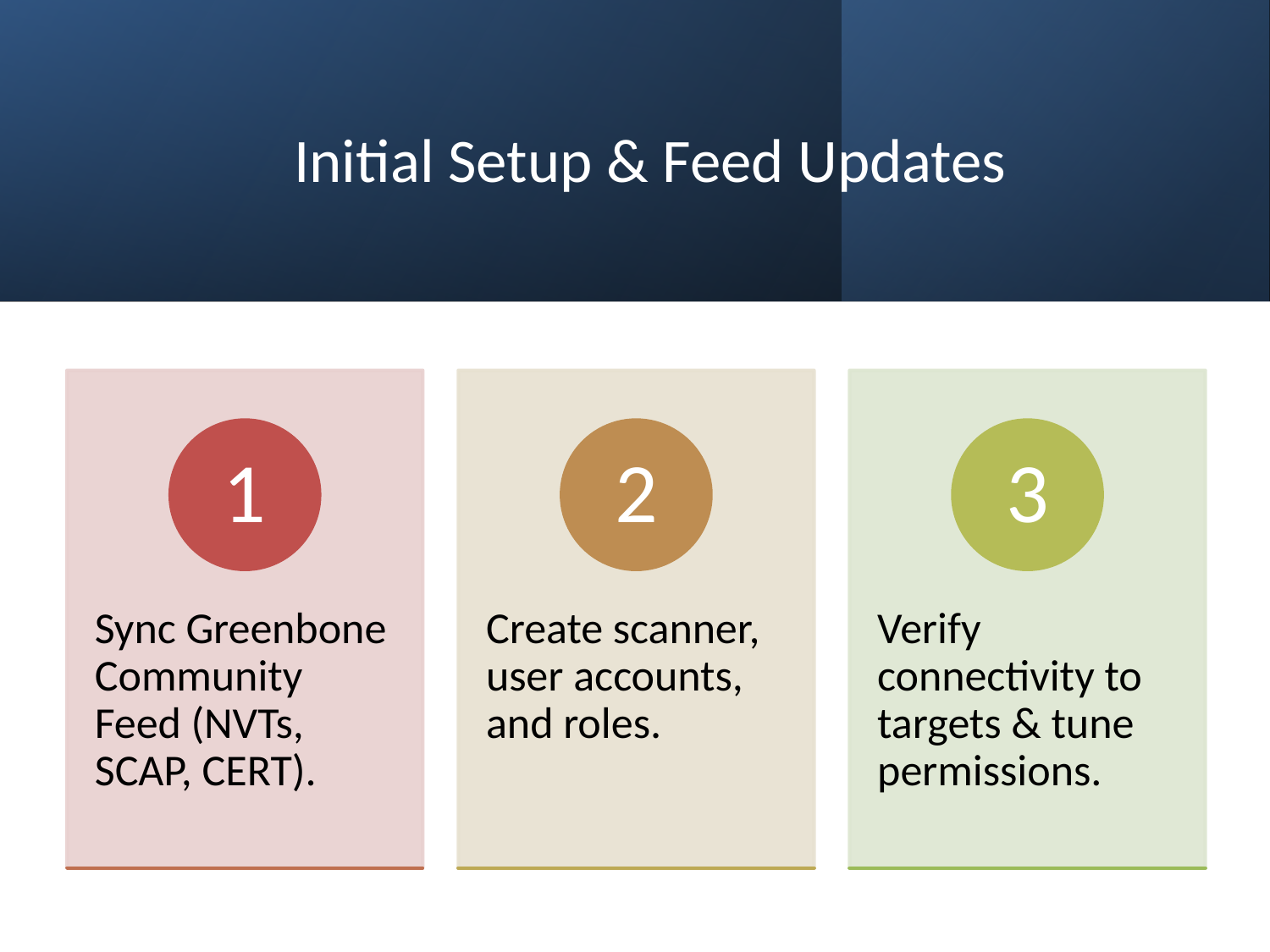

# Initial Setup & Feed Updates
Sync Greenbone Community Feed (NVTs, SCAP, CERT).
1
Create scanner, user accounts, and roles.
2
Verify connectivity to targets & tune permissions.
3